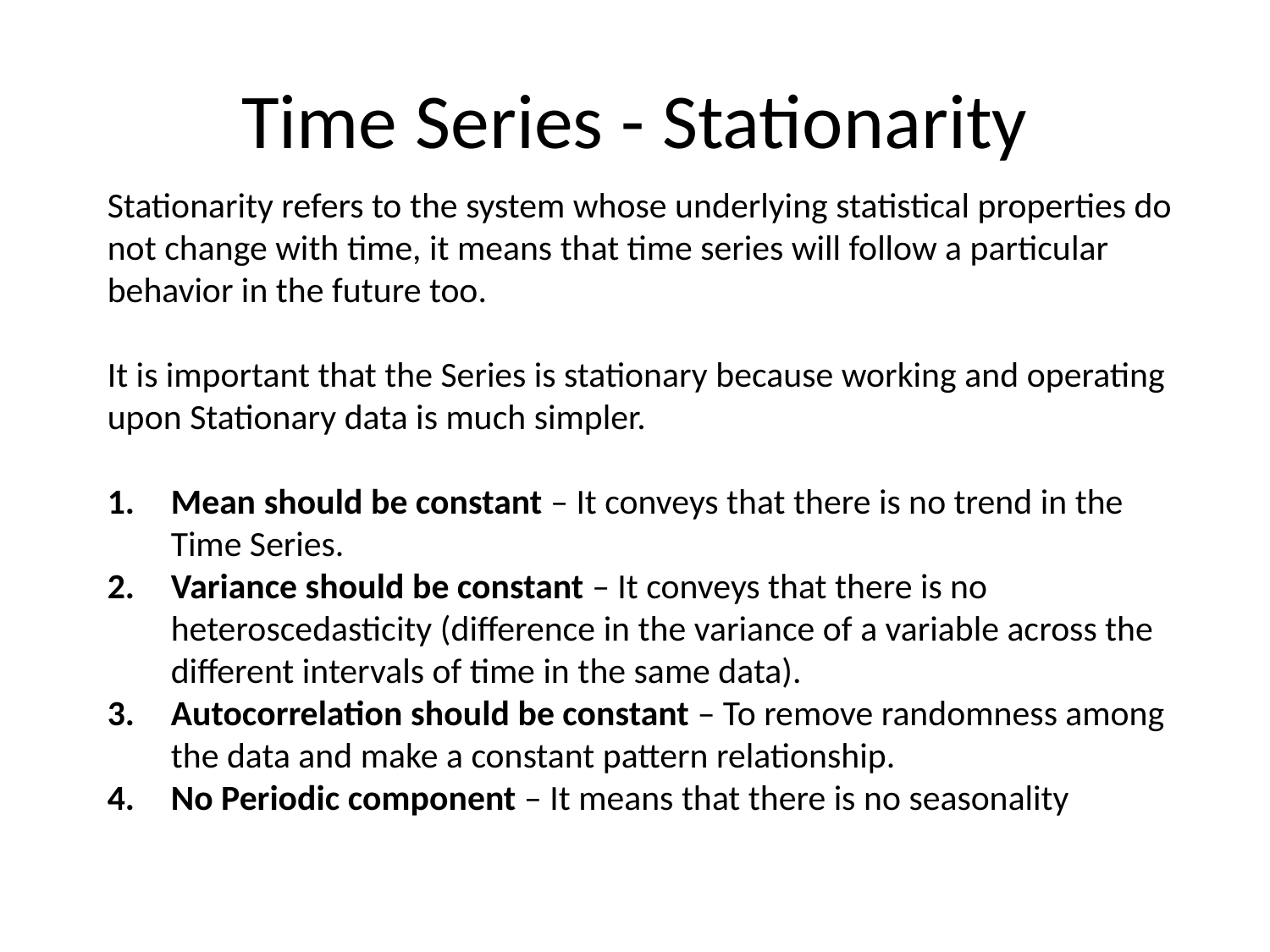

# Time Series - Stationarity
Stationarity refers to the system whose underlying statistical properties do not change with time, it means that time series will follow a particular behavior in the future too.

It is important that the Series is stationary because working and operating upon Stationary data is much simpler.

Mean should be constant – It conveys that there is no trend in the Time Series.
Variance should be constant – It conveys that there is no heteroscedasticity (difference in the variance of a variable across the different intervals of time in the same data).
Autocorrelation should be constant – To remove randomness among the data and make a constant pattern relationship.
No Periodic component – It means that there is no seasonality